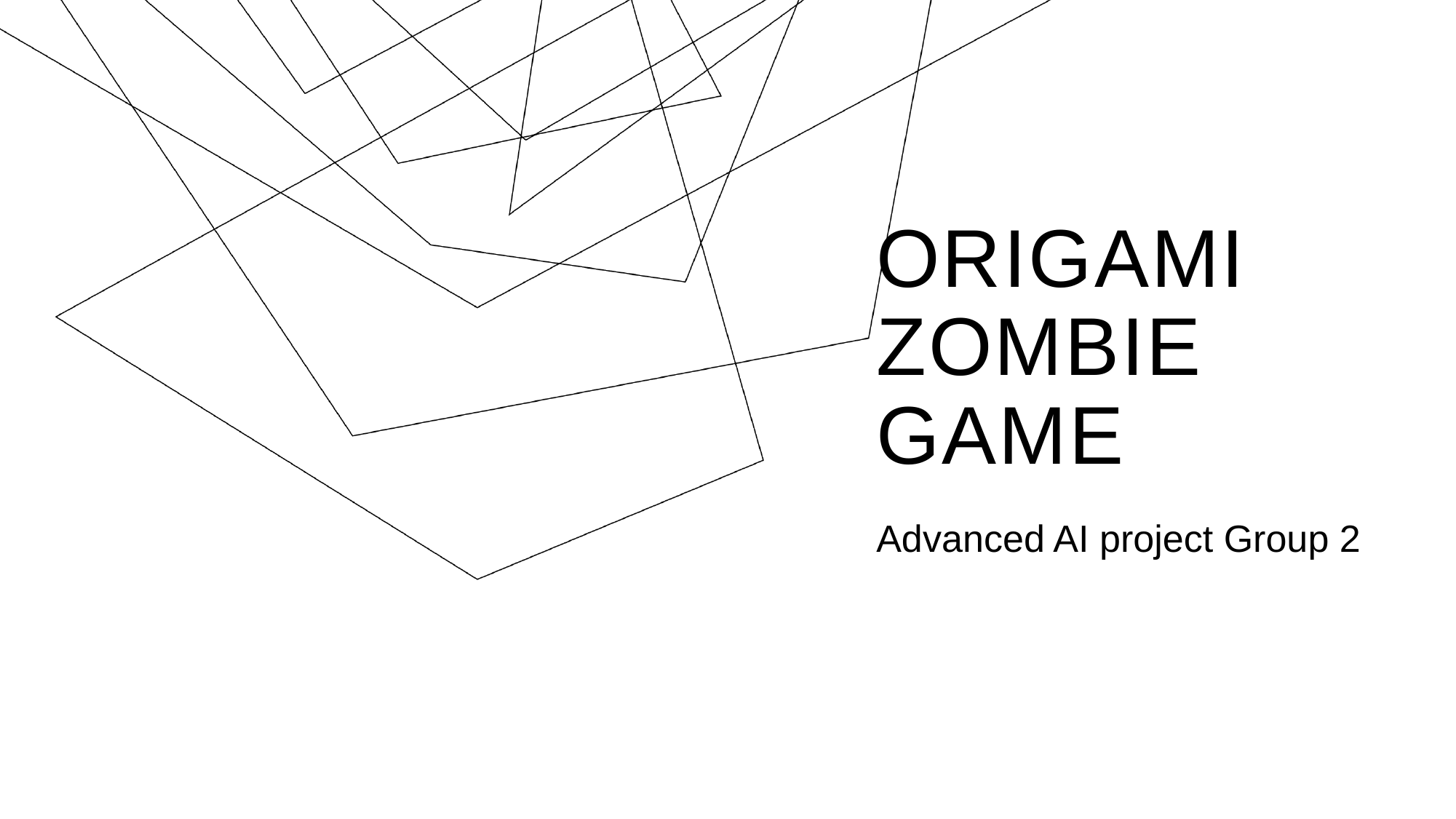

# Origami Zombie Game
Advanced AI project Group 2